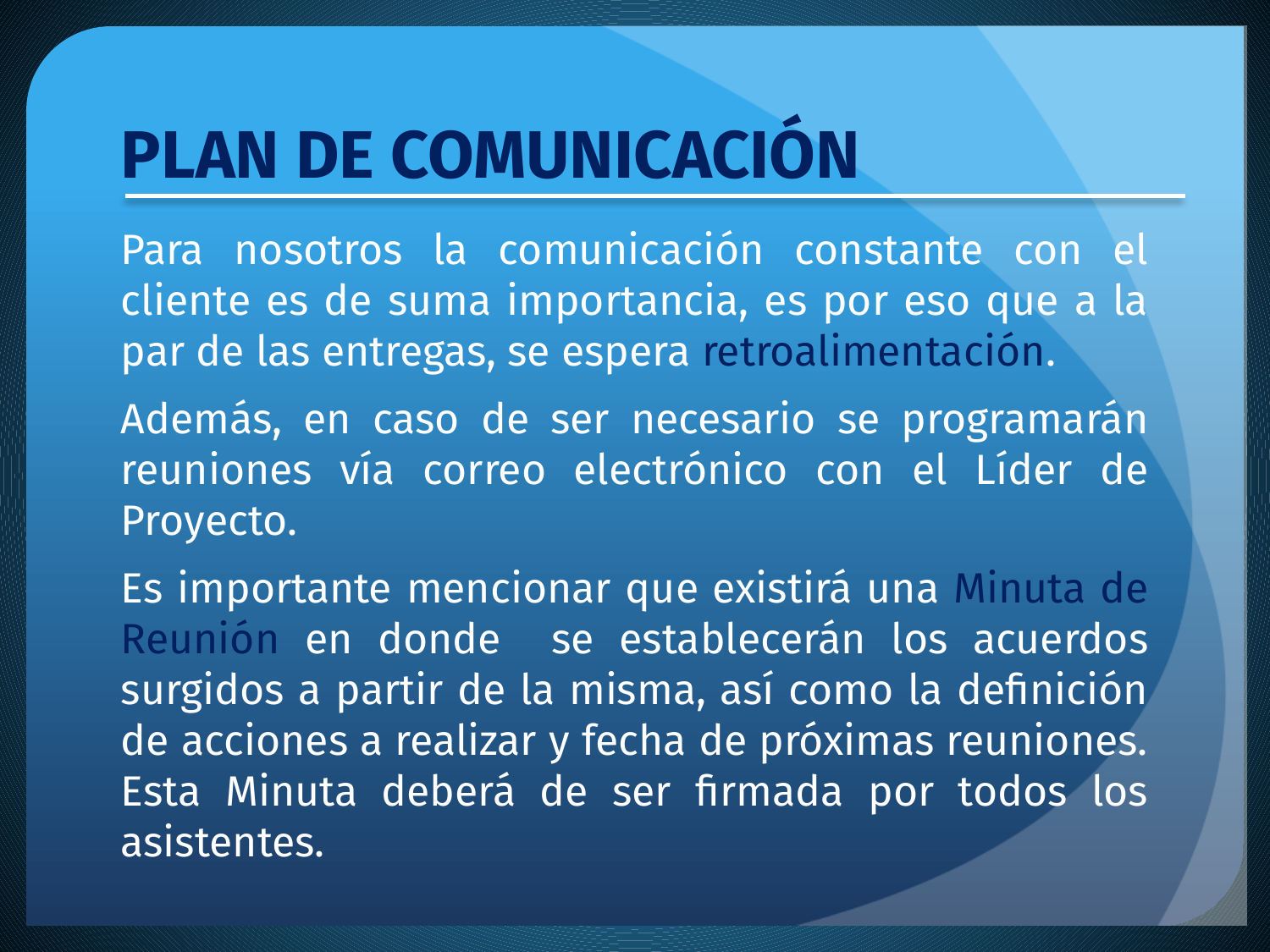

# PLAN DE COMUNICACIÓN
Para nosotros la comunicación constante con el cliente es de suma importancia, es por eso que a la par de las entregas, se espera retroalimentación.
Además, en caso de ser necesario se programarán reuniones vía correo electrónico con el Líder de Proyecto.
Es importante mencionar que existirá una Minuta de Reunión en donde  se establecerán los acuerdos surgidos a partir de la misma, así como la definición de acciones a realizar y fecha de próximas reuniones. Esta Minuta deberá de ser firmada por todos los asistentes.